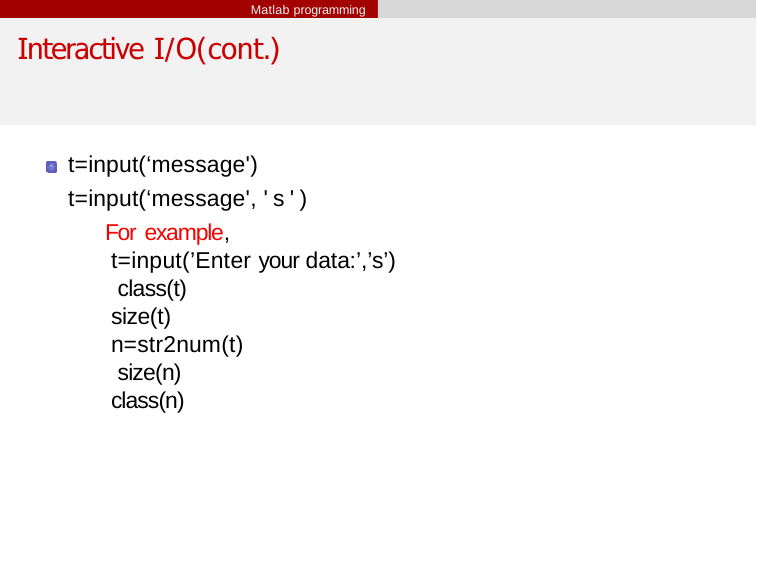

Matlab programming

# Interactive I/O(cont.)
t=input(‘message')  t=input(‘message', 's')
For example,
t=input(’Enter your data:’,’s’)  class(t)
size(t)  n=str2num(t)  size(n)  class(n)